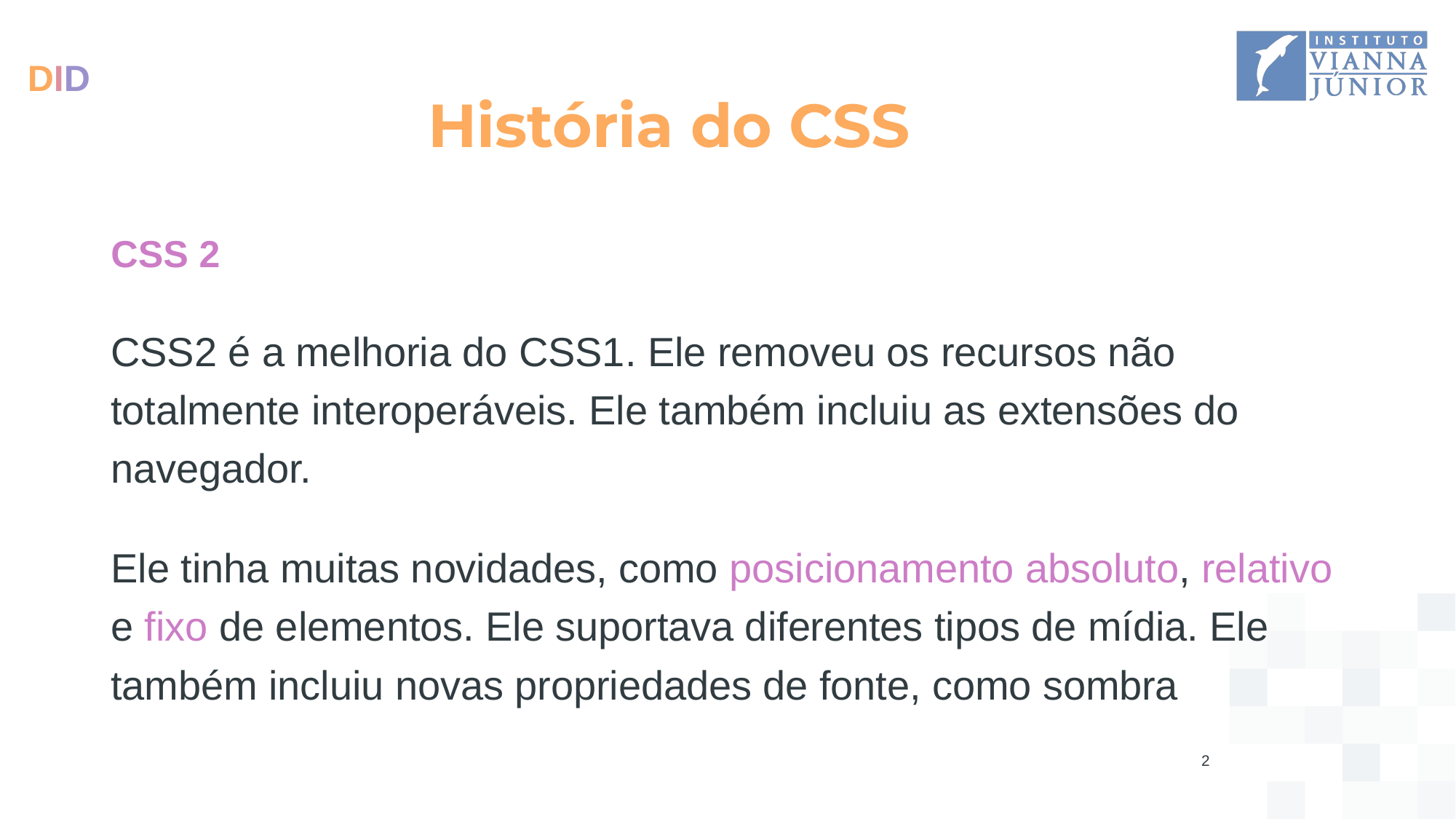

# História do CSS
CSS 2
CSS2 é a melhoria do CSS1. Ele removeu os recursos não totalmente interoperáveis. Ele também incluiu as extensões do navegador.
Ele tinha muitas novidades, como posicionamento absoluto, relativo e fixo de elementos. Ele suportava diferentes tipos de mídia. Ele também incluiu novas propriedades de fonte, como sombra
2